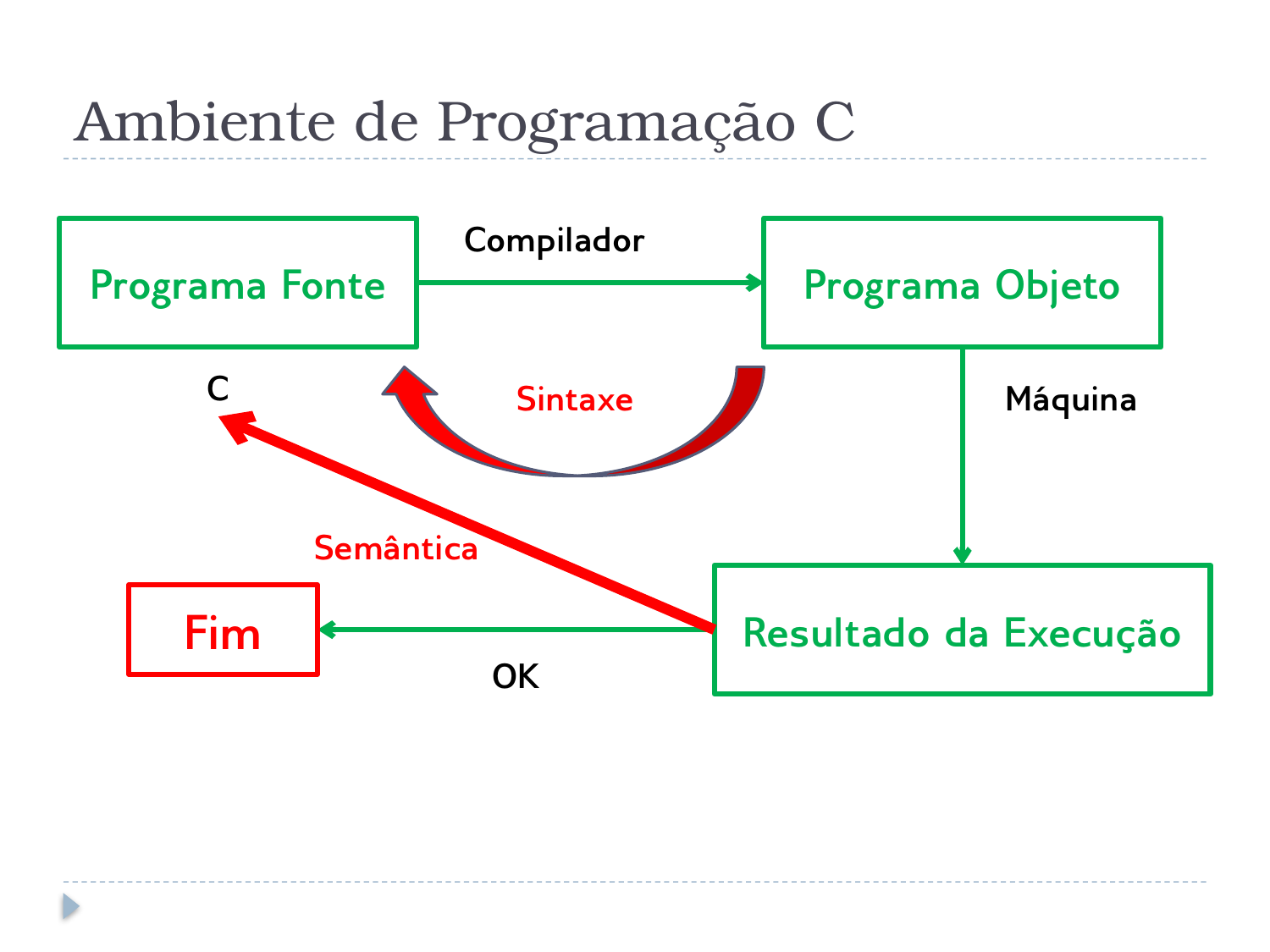

# Ambiente de Programação C
Compilador
Programa Fonte
Programa Objeto
C

Sintaxe
Máquina
Semântica
Resultado da Execução
Fim
OK